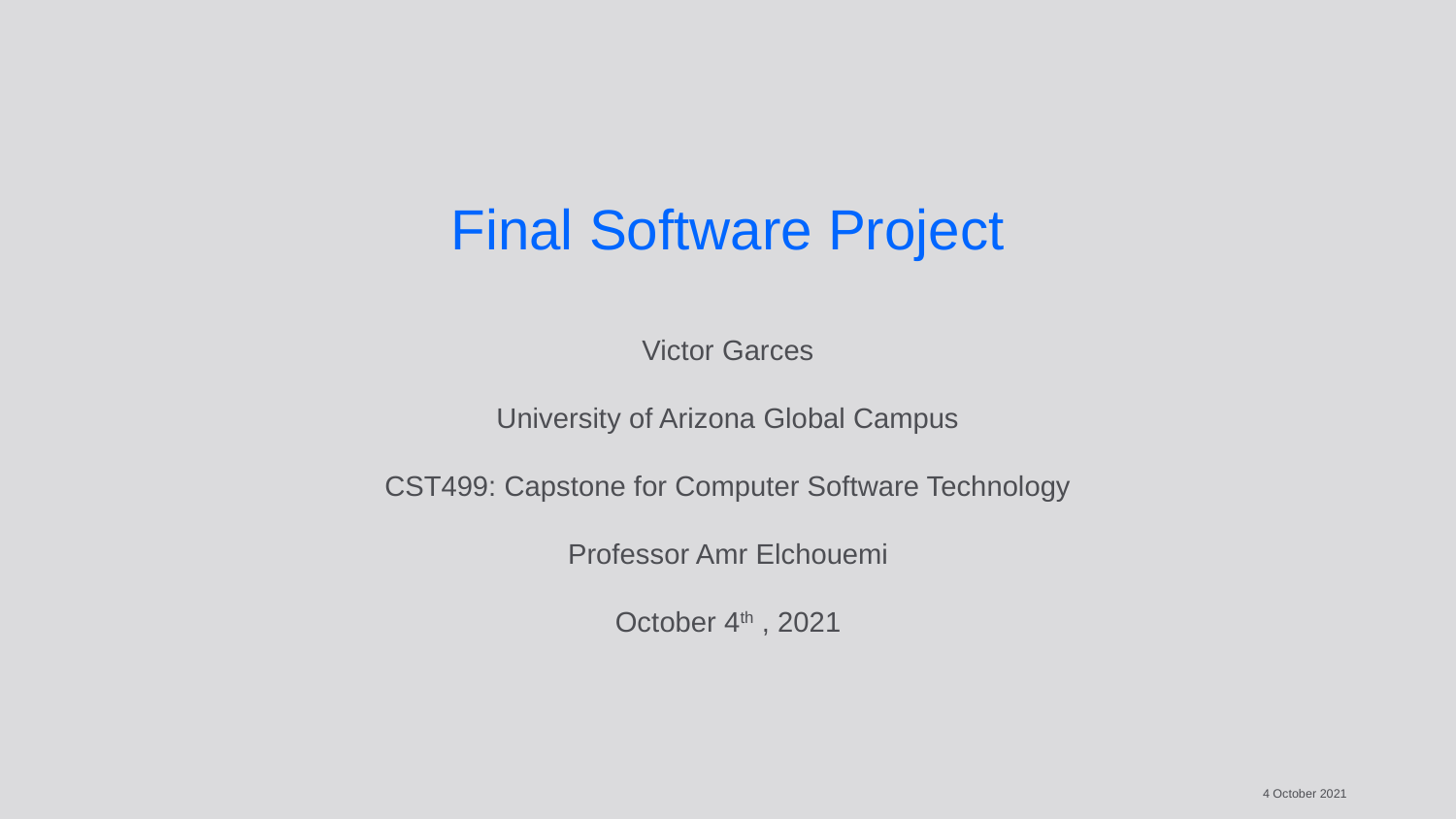

Final Software Project

Victor Garces
University of Arizona Global Campus
CST499: Capstone for Computer Software Technology
Professor Amr Elchouemi
October 4th , 2021
4 October 2021
1